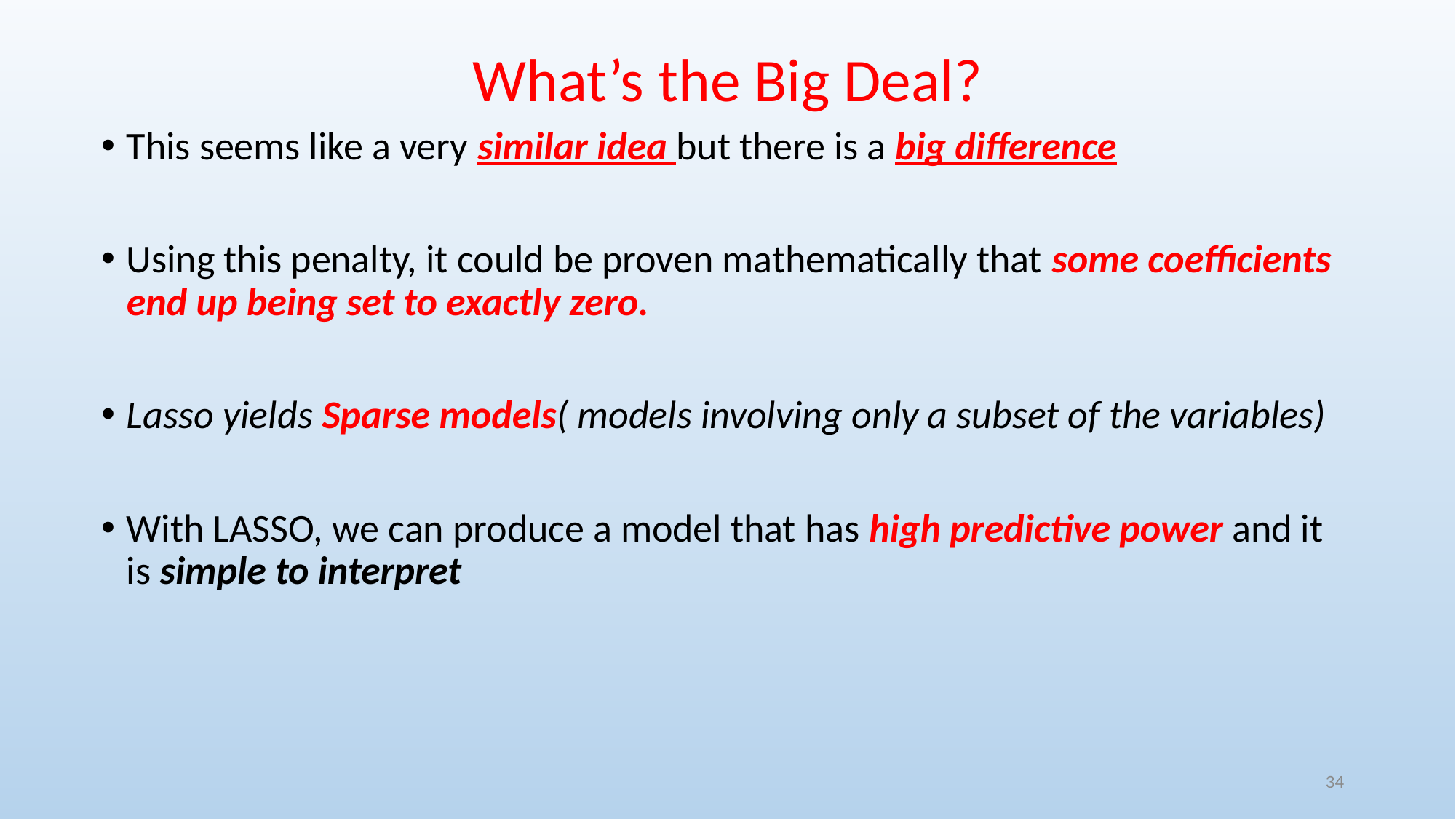

# What’s the Big Deal?
This seems like a very similar idea but there is a big difference

Using this penalty, it could be proven mathematically that some coefficients end up being set to exactly zero.

Lasso yields Sparse models( models involving only a subset of the variables)

With LASSO, we can produce a model that has high predictive power and it is simple to interpret
34